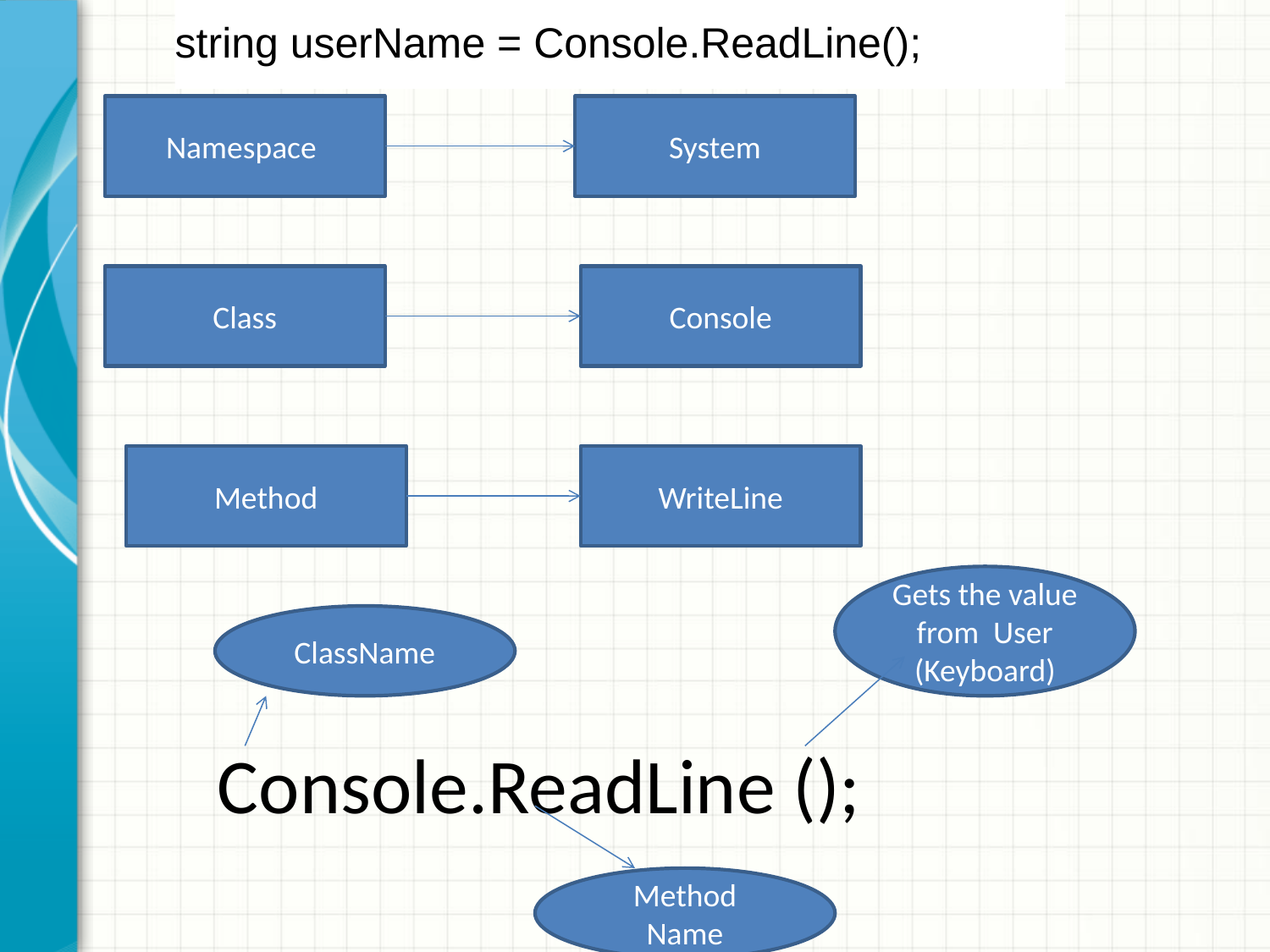

string userName = Console.ReadLine();
Namespace
System
Class
Console
Method
WriteLine
Gets the value from  User (Keyboard)
ClassName
Console.ReadLine ();
Method Name